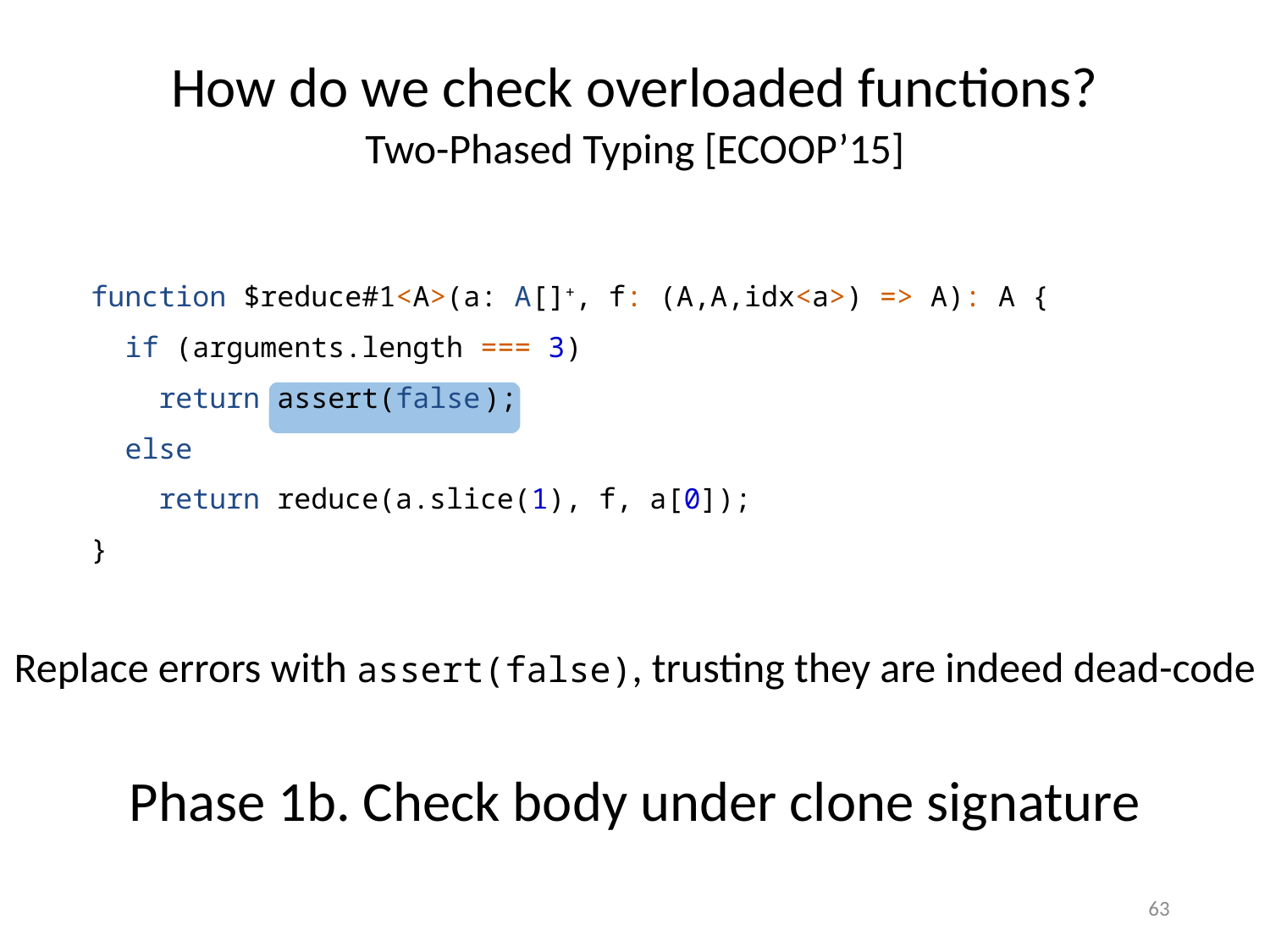

How do we check overloaded functions?
Two-Phased Typing [ECOOP’15]

function $reduce#1<A>(a: A[]+, f: (A,A,idx<a>) => A): A {
  if (arguments.length === 3)
    return assert(false );
  else
    return reduce(a.slice(1), f, a[0]);
}

Replace errors with assert(false), trusting they are indeed dead-code
Phase 1b. Check body under clone signature
63